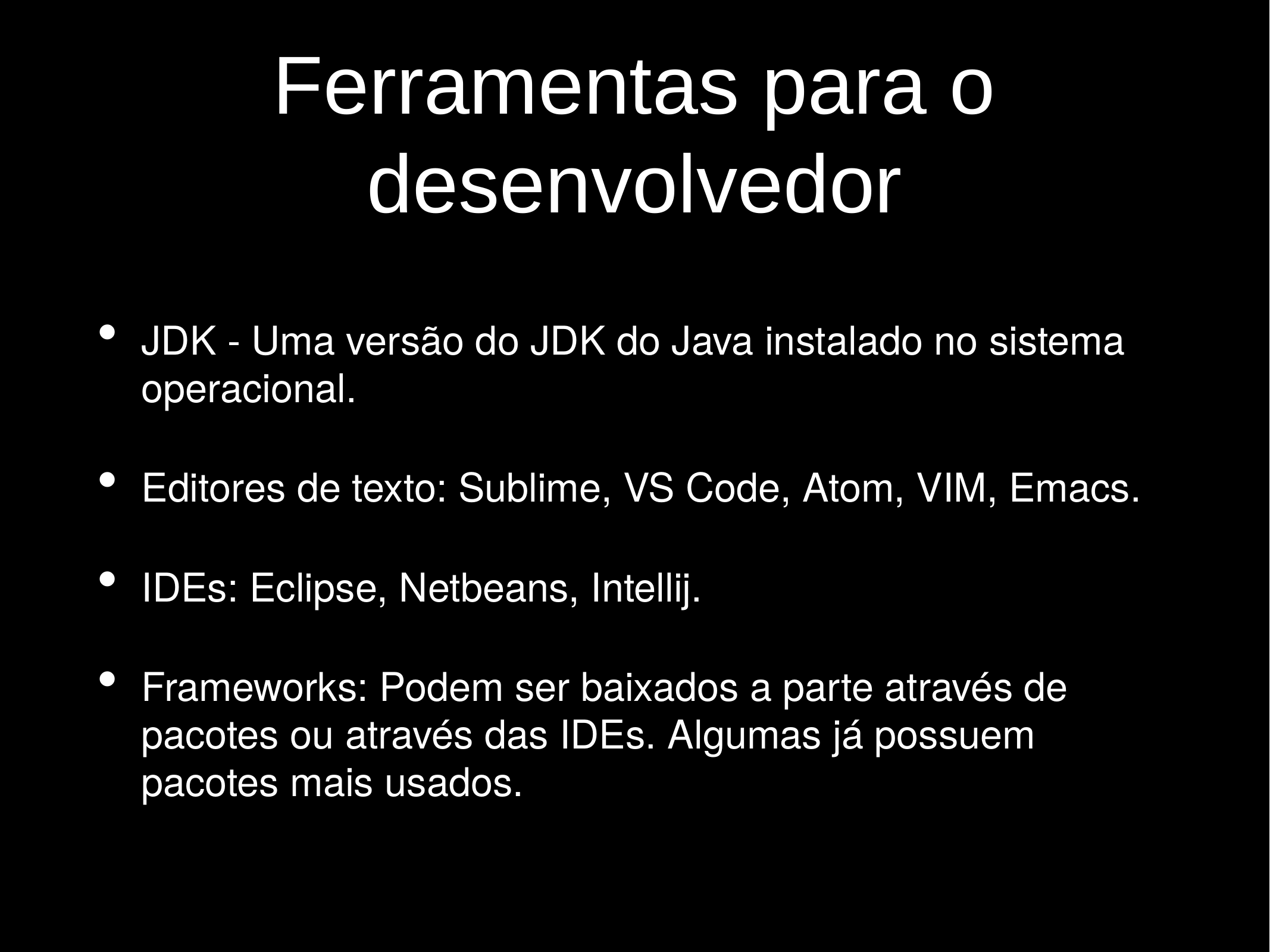

# Ferramentas para o desenvolvedor
JDK - Uma versão do JDK do Java instalado no sistema operacional.
Editores de texto: Sublime, VS Code, Atom, VIM, Emacs.
IDEs: Eclipse, Netbeans, Intellij.
Frameworks: Podem ser baixados a parte através de pacotes ou através das IDEs. Algumas já possuem pacotes mais usados.